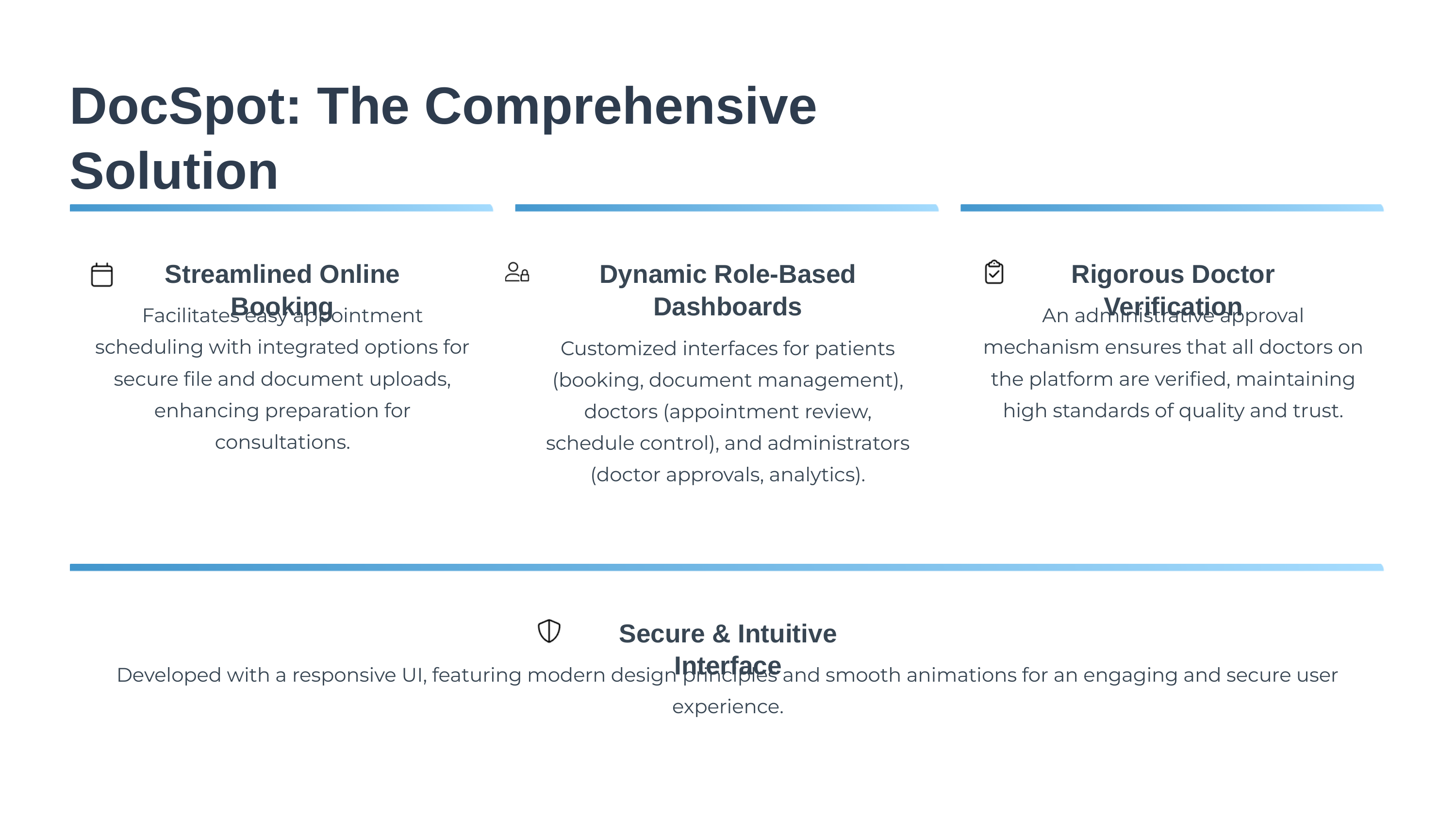

DocSpot: The Comprehensive Solution

Streamlined Online Booking
Dynamic Role-Based Dashboards
Rigorous Doctor Verification

Facilitates easy appointment scheduling with integrated options for secure file and document uploads, enhancing preparation for consultations.
An administrative approval mechanism ensures that all doctors on the platform are verified, maintaining high standards of quality and trust.
Customized interfaces for patients (booking, document management), doctors (appointment review, schedule control), and administrators (doctor approvals, analytics).

Secure & Intuitive Interface

Developed with a responsive UI, featuring modern design principles and smooth animations for an engaging and secure user experience.